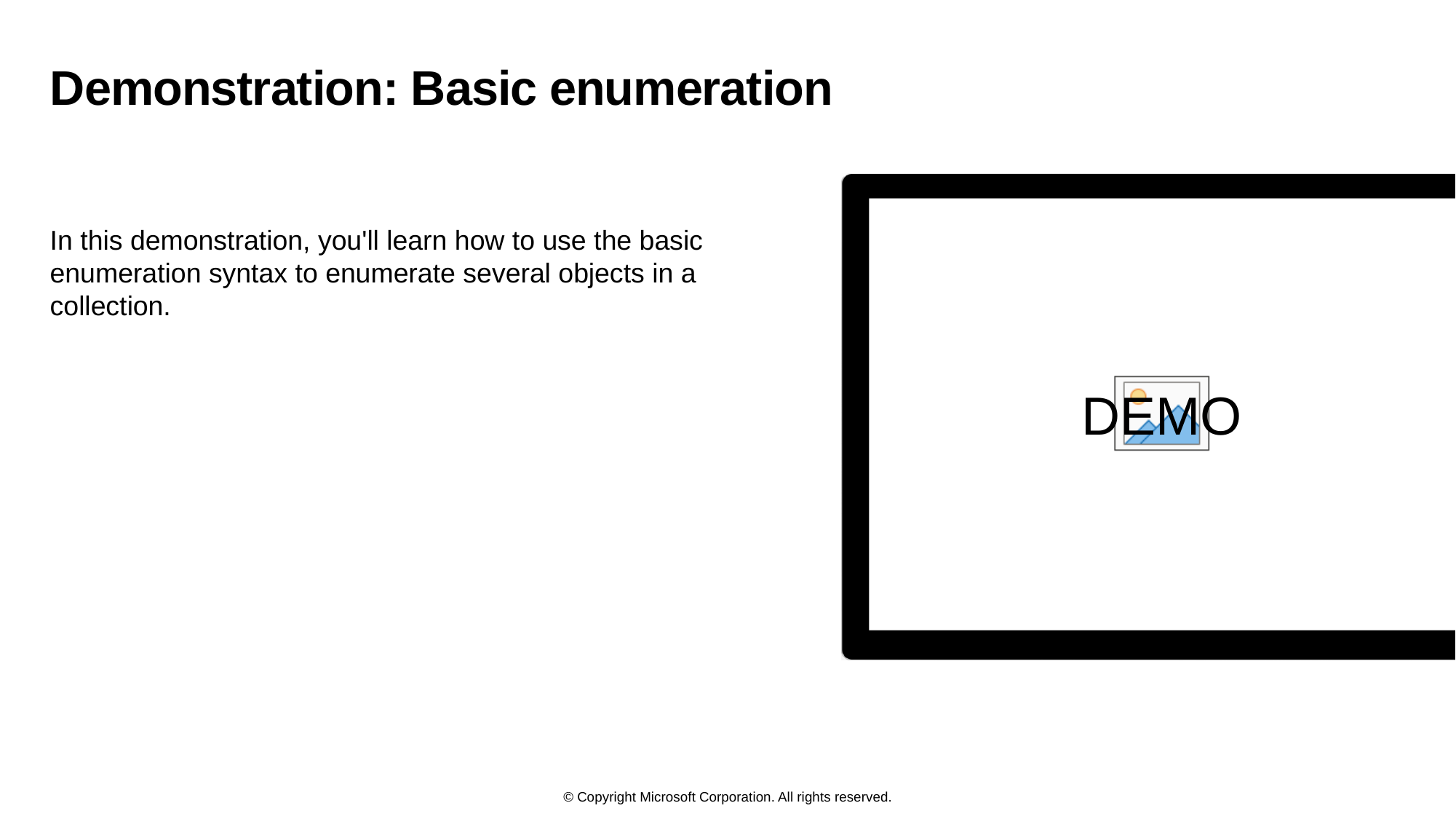

# Demonstration: Basic enumeration

In this demonstration, you'll learn how to use the basic enumeration syntax to enumerate several objects in a collection.